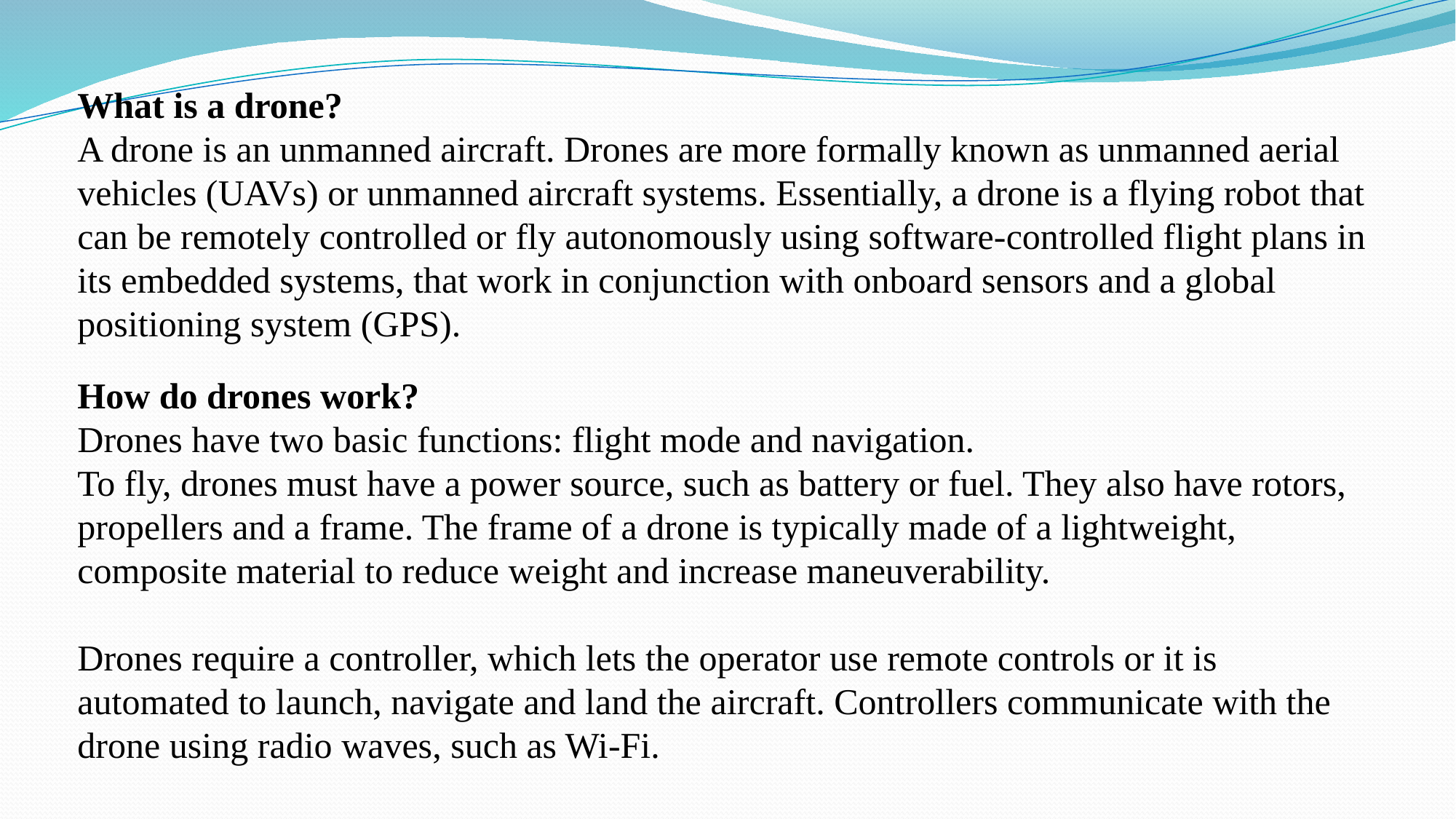

What is a drone?
A drone is an unmanned aircraft. Drones are more formally known as unmanned aerial vehicles (UAVs) or unmanned aircraft systems. Essentially, a drone is a flying robot that can be remotely controlled or fly autonomously using software-controlled flight plans in its embedded systems, that work in conjunction with onboard sensors and a global positioning system (GPS).
How do drones work?
Drones have two basic functions: flight mode and navigation.
To fly, drones must have a power source, such as battery or fuel. They also have rotors, propellers and a frame. The frame of a drone is typically made of a lightweight, composite material to reduce weight and increase maneuverability.

Drones require a controller, which lets the operator use remote controls or it is automated to launch, navigate and land the aircraft. Controllers communicate with the drone using radio waves, such as Wi-Fi.